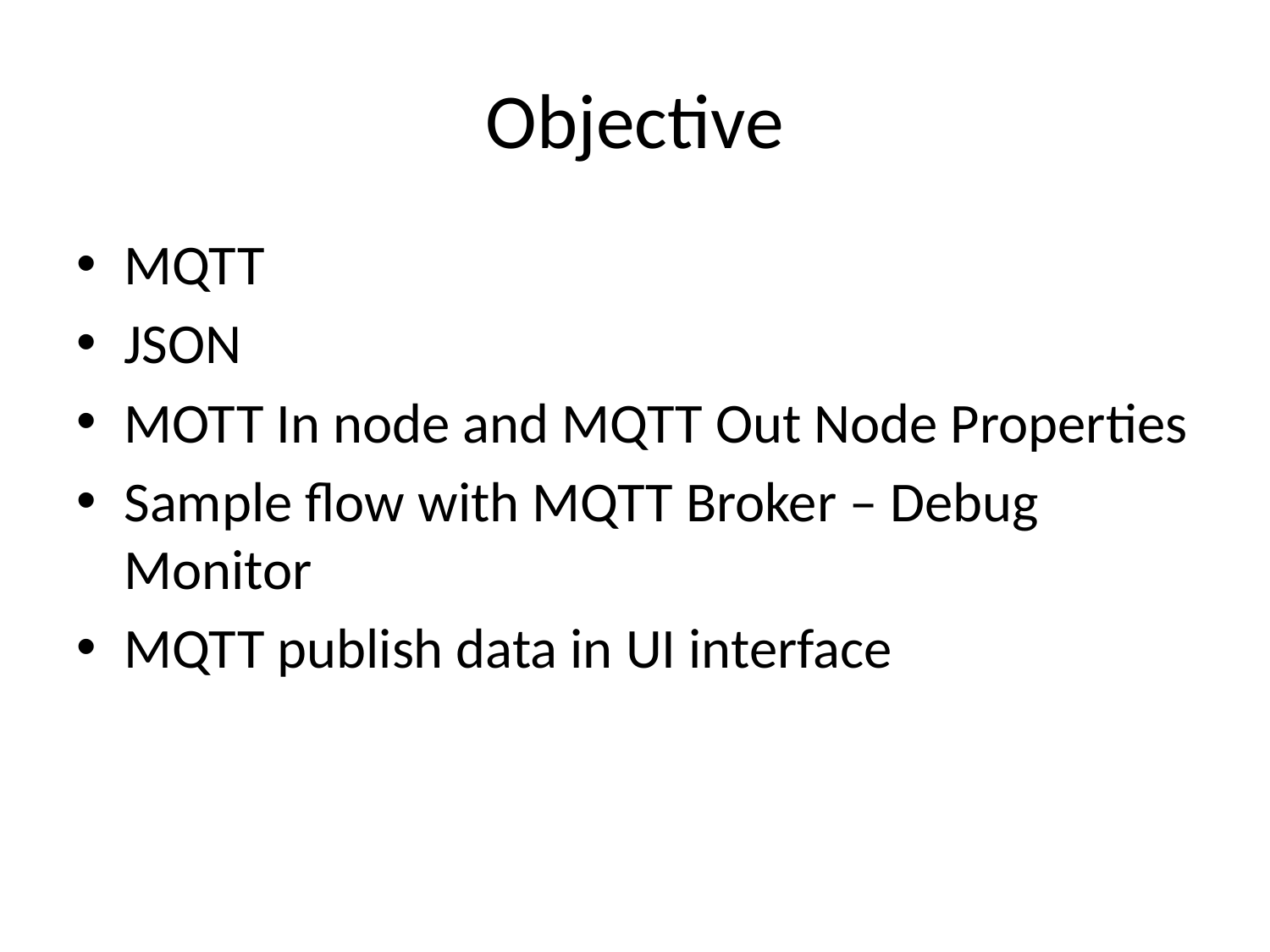

# Objective
MQTT
JSON
MOTT In node and MQTT Out Node Properties
Sample flow with MQTT Broker – Debug Monitor
MQTT publish data in UI interface